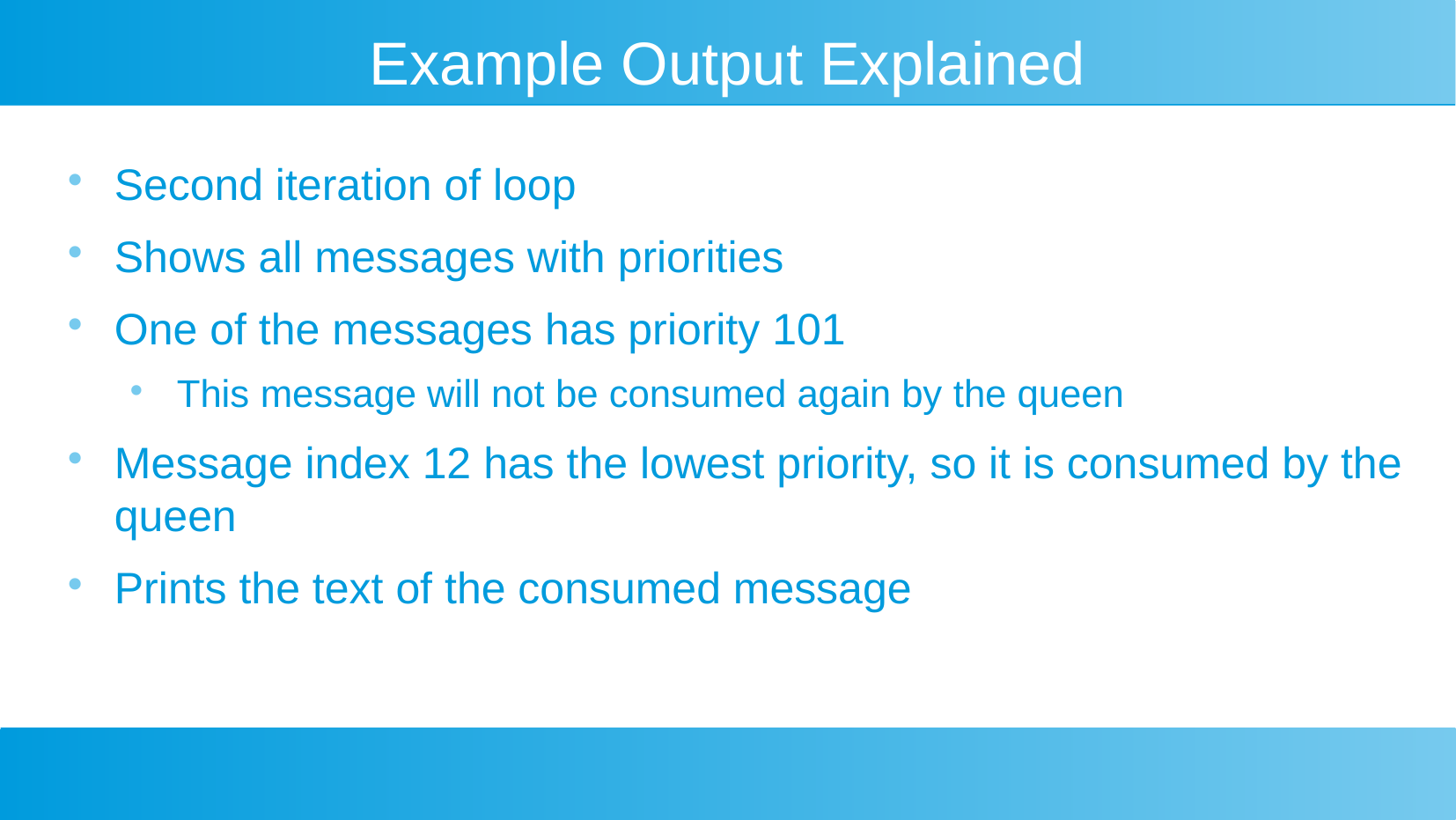

# Example Output Explained
Second iteration of loop
Shows all messages with priorities
One of the messages has priority 101
This message will not be consumed again by the queen
Message index 12 has the lowest priority, so it is consumed by the queen
Prints the text of the consumed message